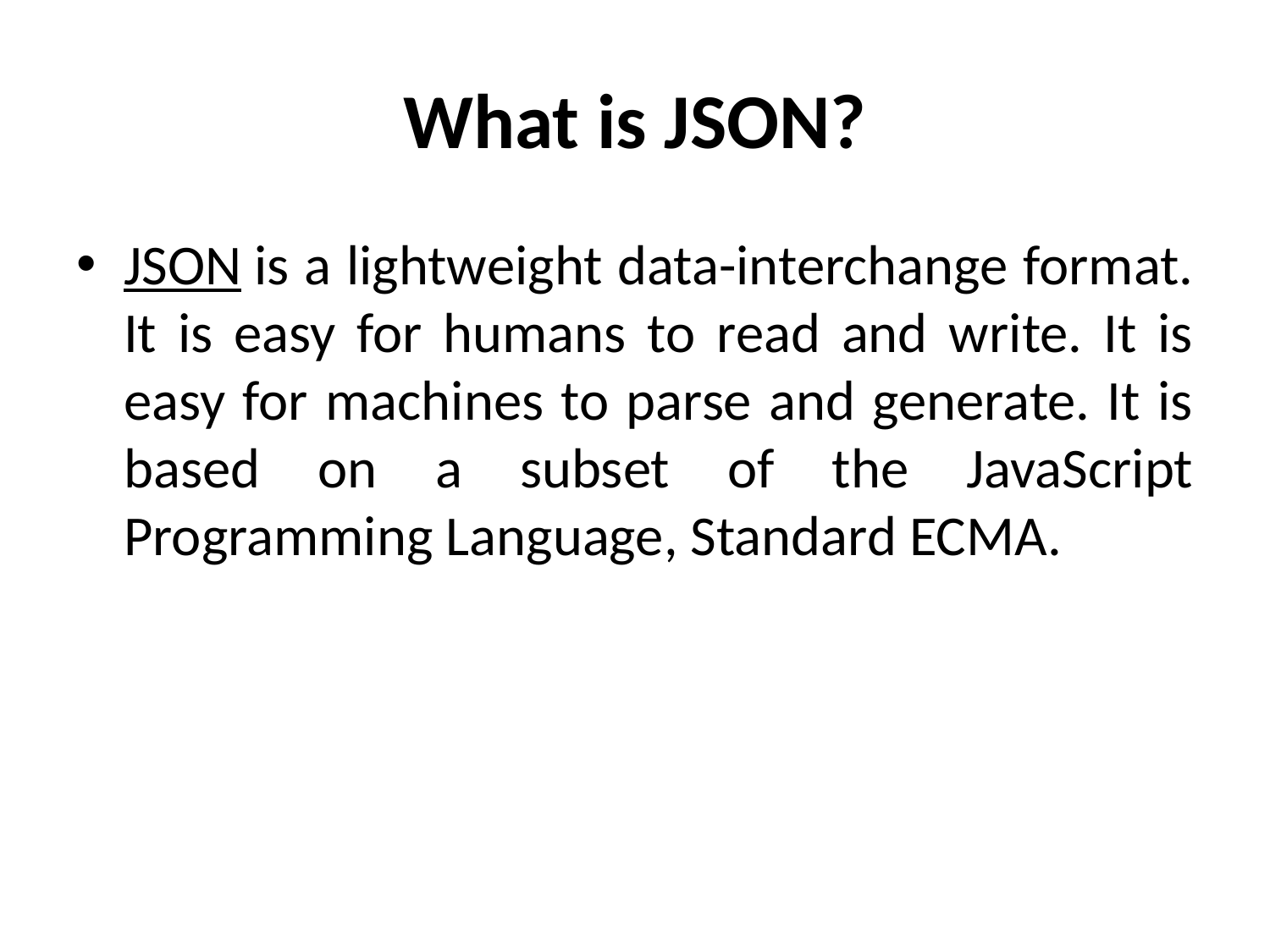

# What is JSON?
JSON is a lightweight data-interchange format. It is easy for humans to read and write. It is easy for machines to parse and generate. It is based on a subset of the JavaScript Programming Language, Standard ECMA.